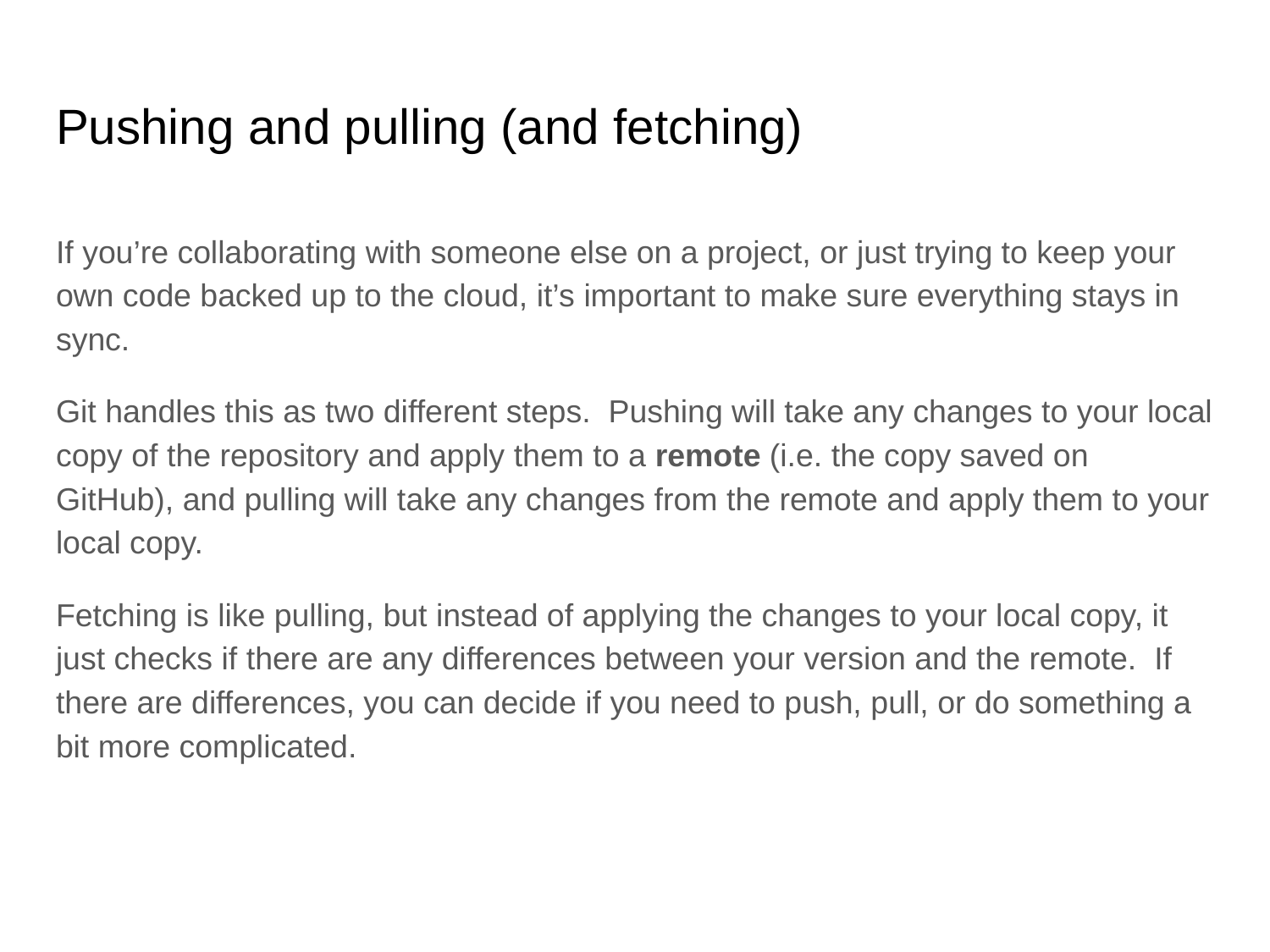

# Pushing and pulling (and fetching)
If you’re collaborating with someone else on a project, or just trying to keep your own code backed up to the cloud, it’s important to make sure everything stays in sync.
Git handles this as two different steps.  Pushing will take any changes to your local copy of the repository and apply them to a remote (i.e. the copy saved on GitHub), and pulling will take any changes from the remote and apply them to your local copy.
Fetching is like pulling, but instead of applying the changes to your local copy, it just checks if there are any differences between your version and the remote.  If there are differences, you can decide if you need to push, pull, or do something a bit more complicated.